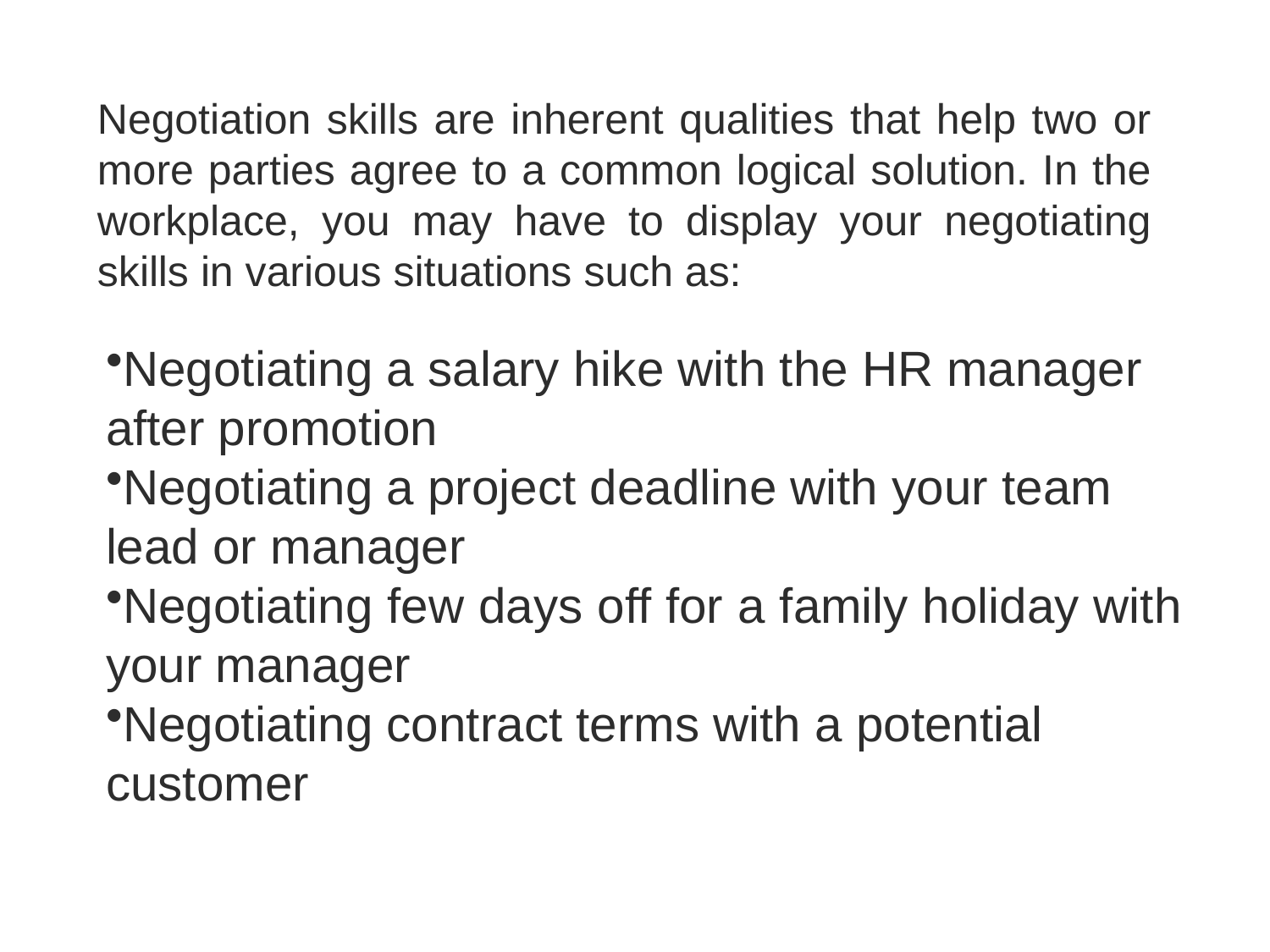

Negotiation skills are inherent qualities that help two or more parties agree to a common logical solution. In the workplace, you may have to display your negotiating skills in various situations such as:
Negotiating a salary hike with the HR manager after promotion
Negotiating a project deadline with your team lead or manager
Negotiating few days off for a family holiday with your manager
Negotiating contract terms with a potential customer